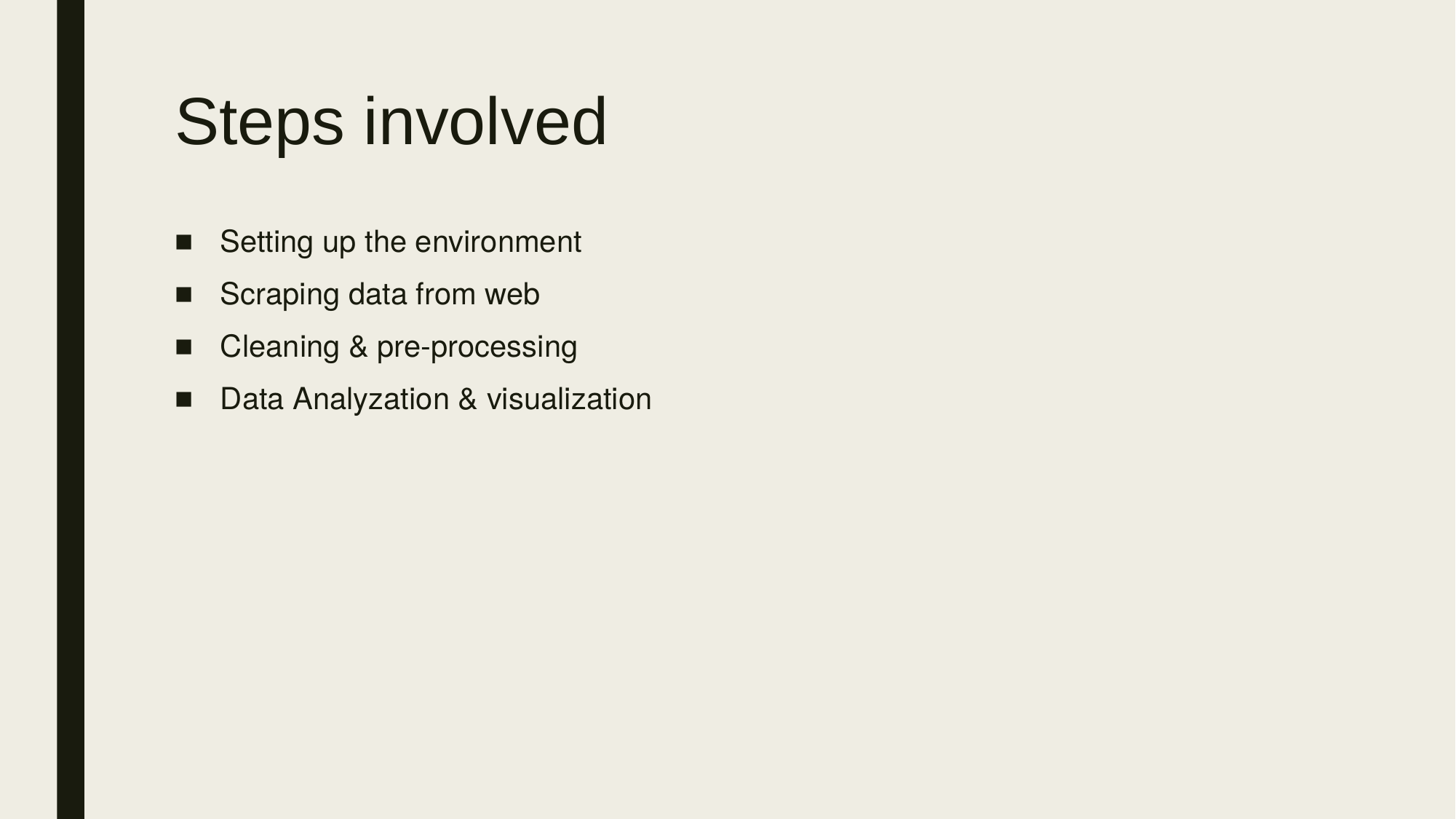

# Steps involved
Setting up the environment
Scraping data from web
Cleaning & pre-processing
Data Analyzation & visualization